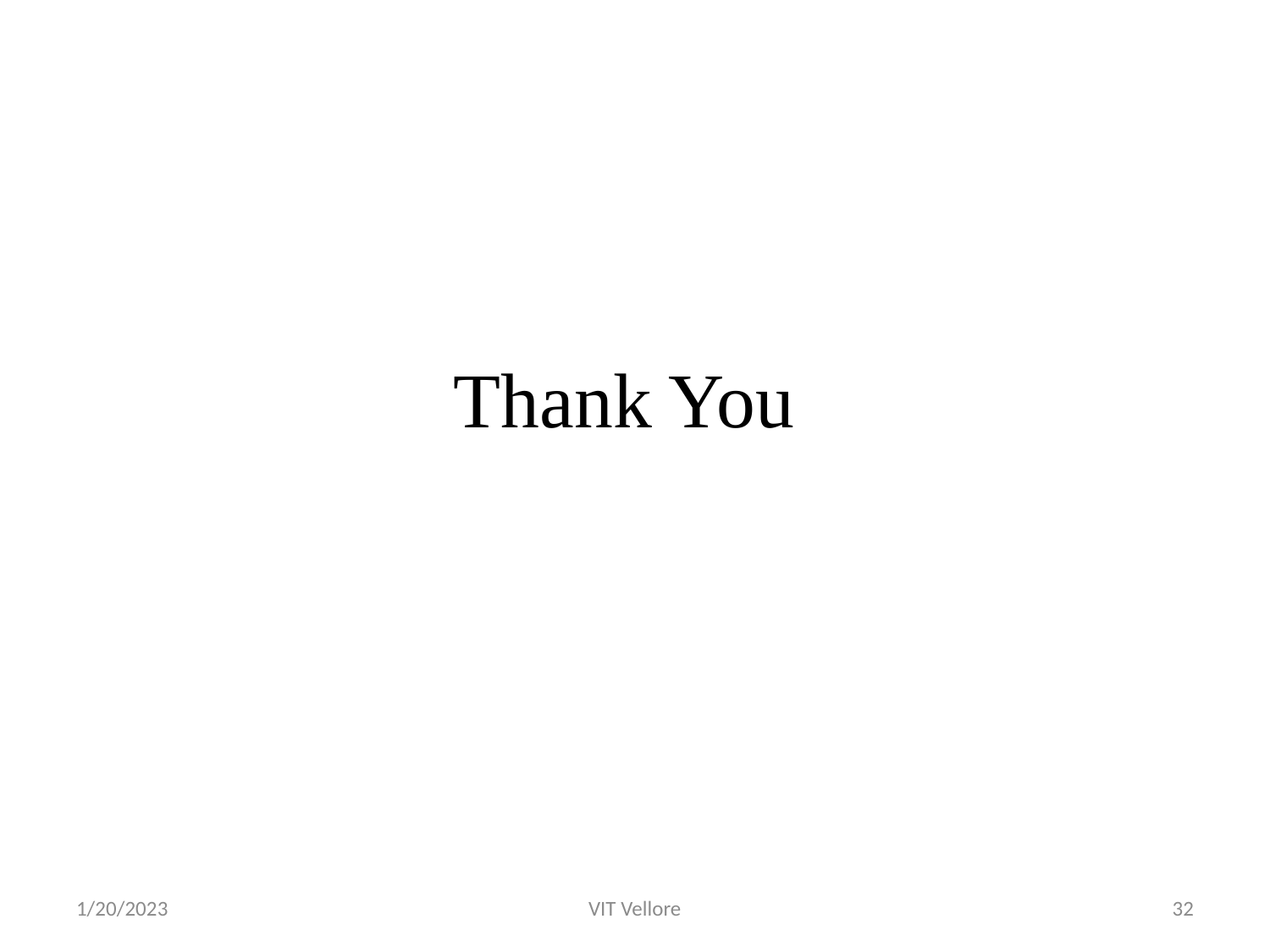

# Thank You
1/20/2023
VIT Vellore
32